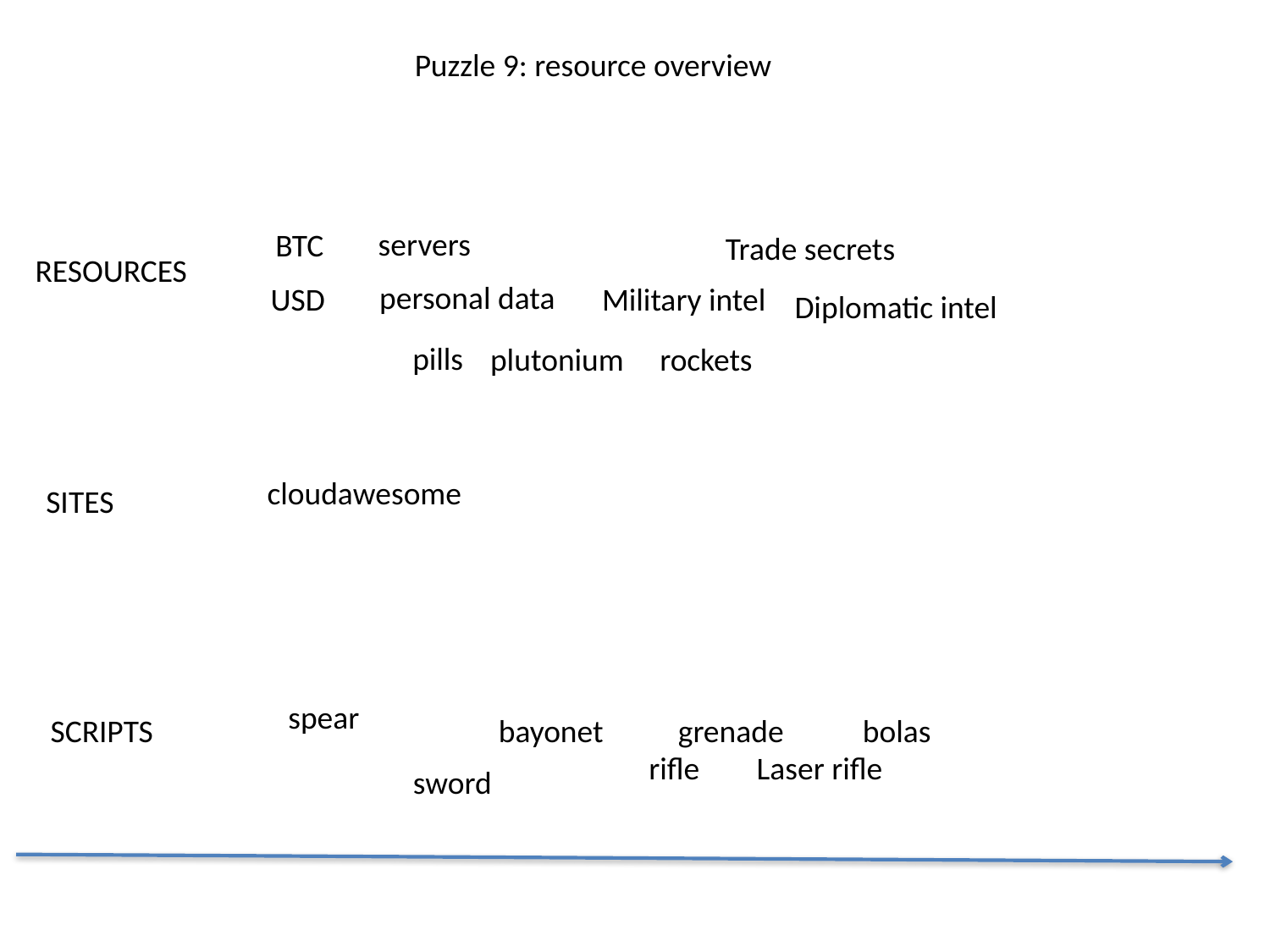

Puzzle 9: resource overview
servers
BTC
Trade secrets
RESOURCES
personal data
USD
Military intel
Diplomatic intel
pills
plutonium
rockets
cloudawesome
SITES
spear
SCRIPTS
bayonet
grenade
bolas
rifle
Laser rifle
sword